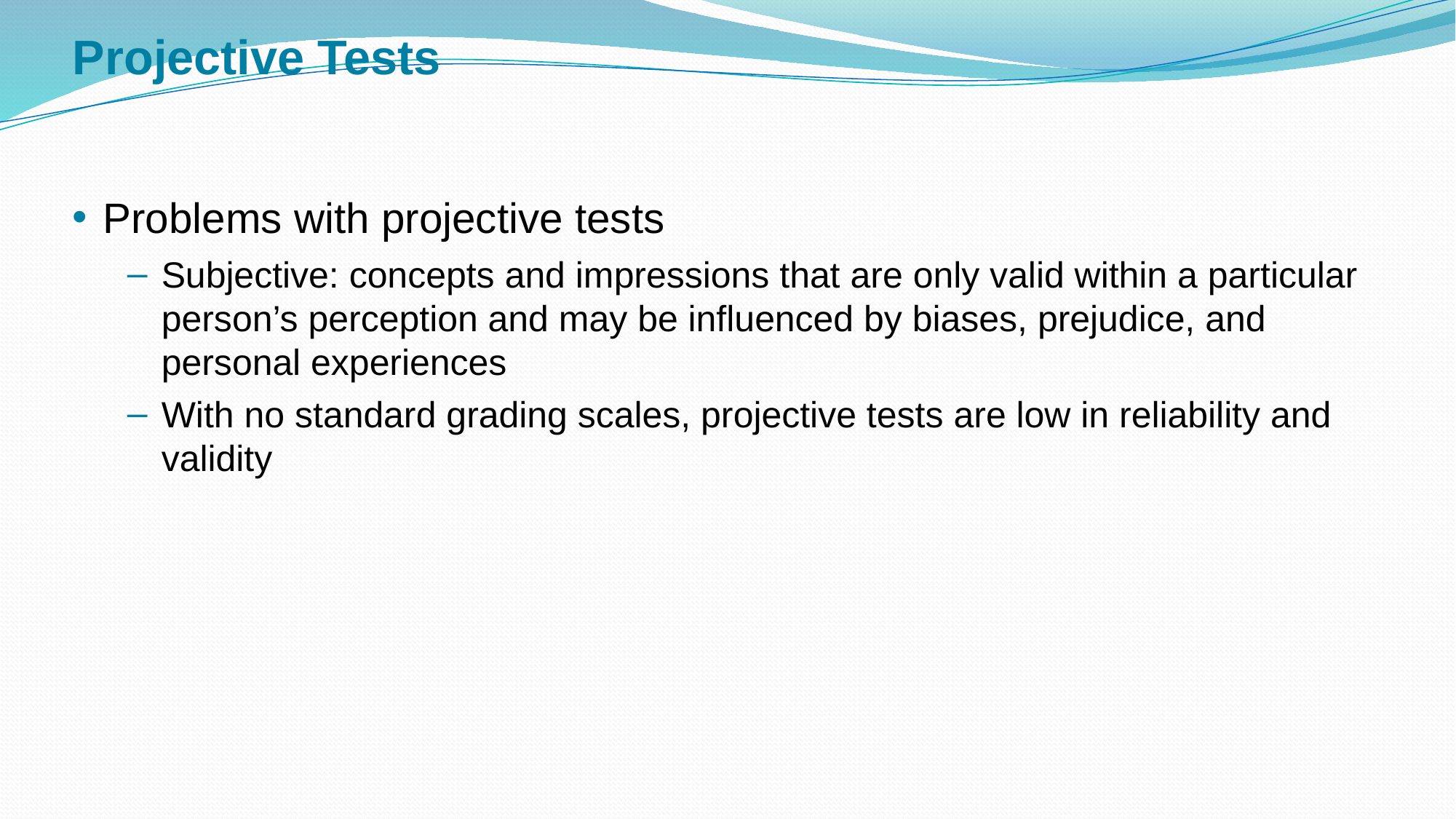

# Projective Tests
Problems with projective tests
Subjective: concepts and impressions that are only valid within a particular person’s perception and may be influenced by biases, prejudice, and personal experiences
With no standard grading scales, projective tests are low in reliability and validity